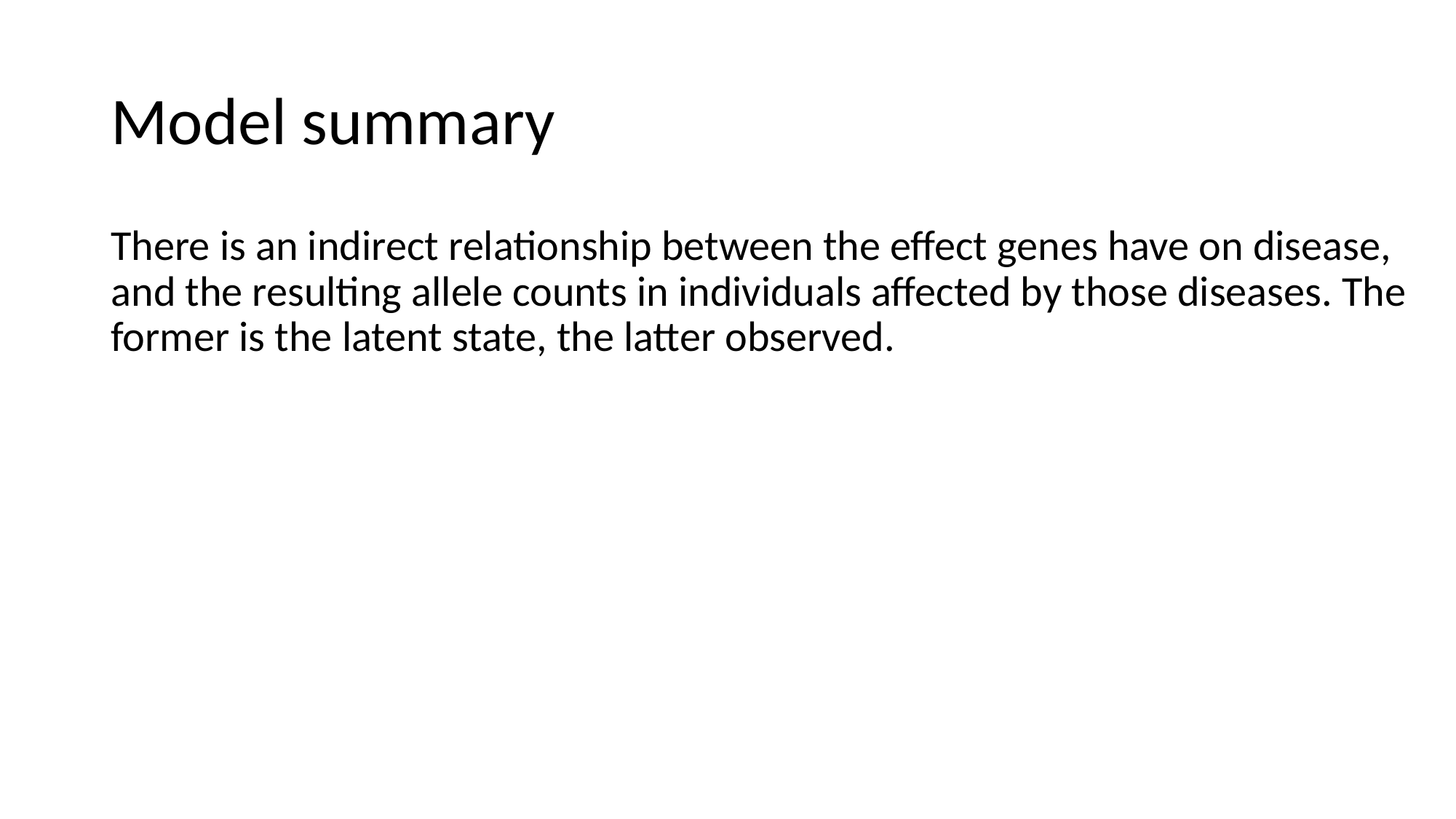

# Model summary
There is an indirect relationship between the effect genes have on disease, and the resulting allele counts in individuals affected by those diseases. The former is the latent state, the latter observed.